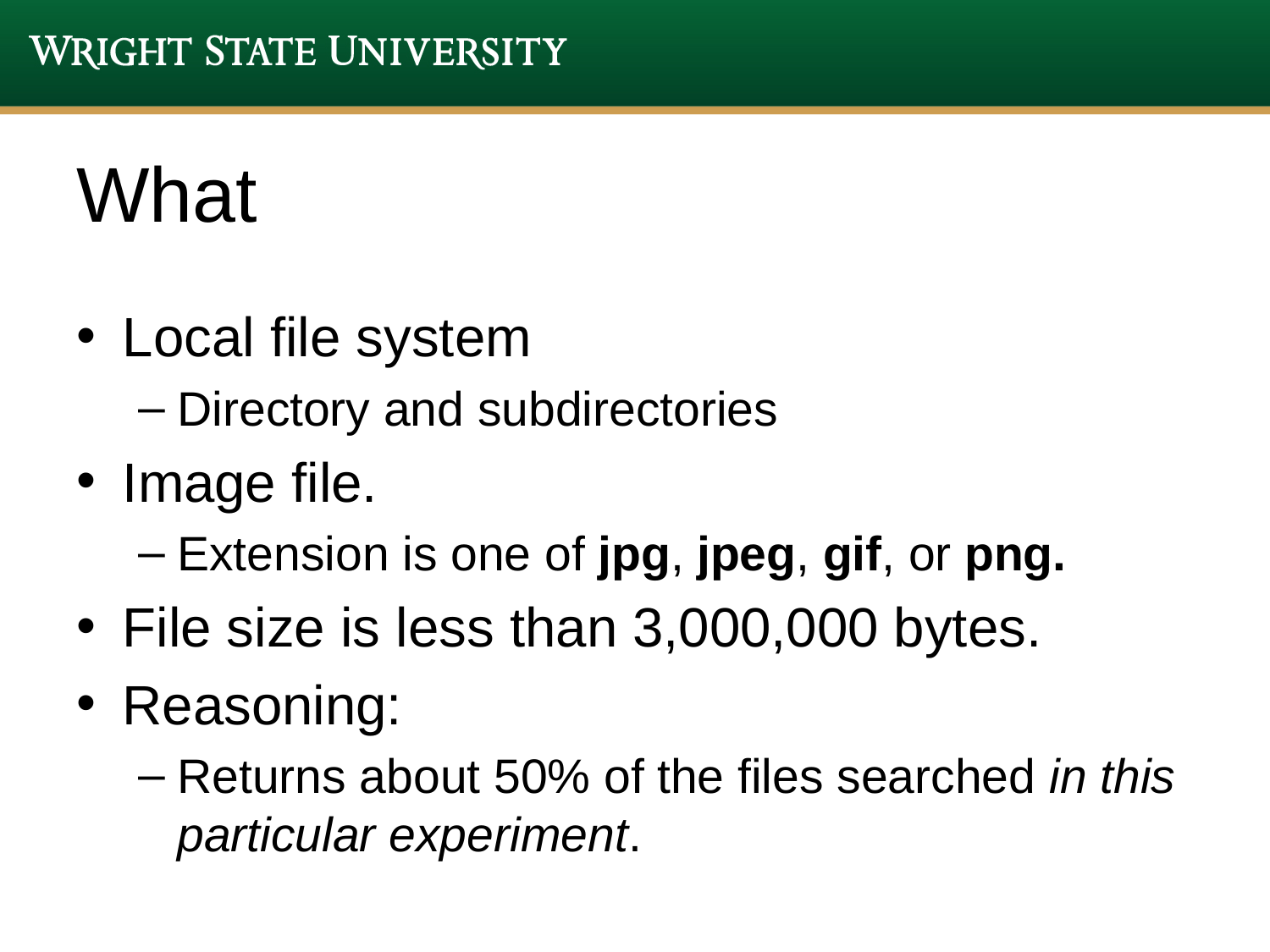

# What
Local file system
Directory and subdirectories
Image file.
Extension is one of jpg, jpeg, gif, or png.
File size is less than 3,000,000 bytes.
Reasoning:
Returns about 50% of the files searched in this particular experiment.